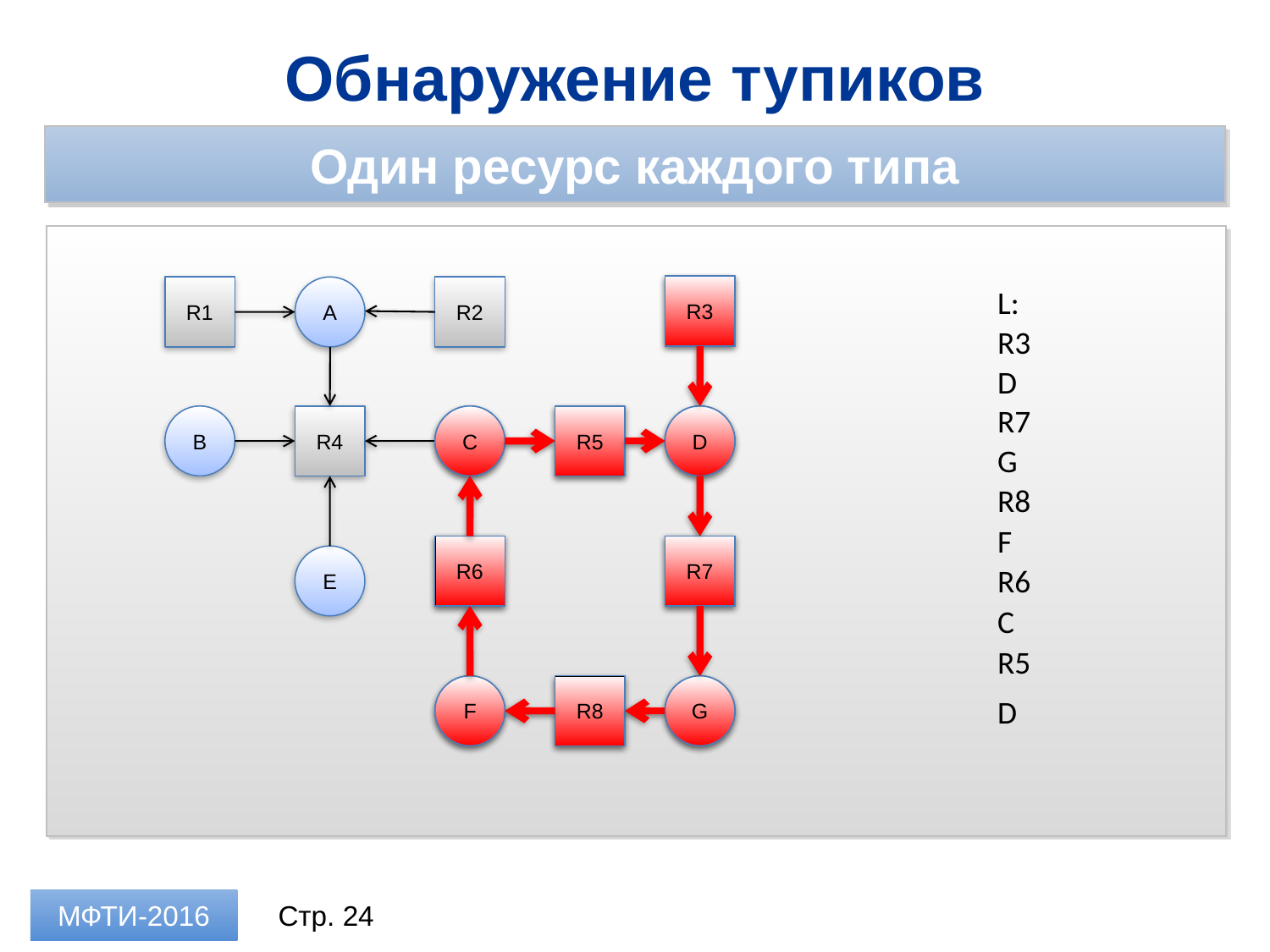

Обнаружение тупиков
Один ресурс каждого типа

R3
R3
L:
R1
A
R2
R3
D
R7
B
R4
C
C
R5
R5
D
D
G
R8
F
R6
R6
R7
R7
E
R6
C
R5
F
F
R8
R8
G
G
D
МФТИ-2016
Стр. 24